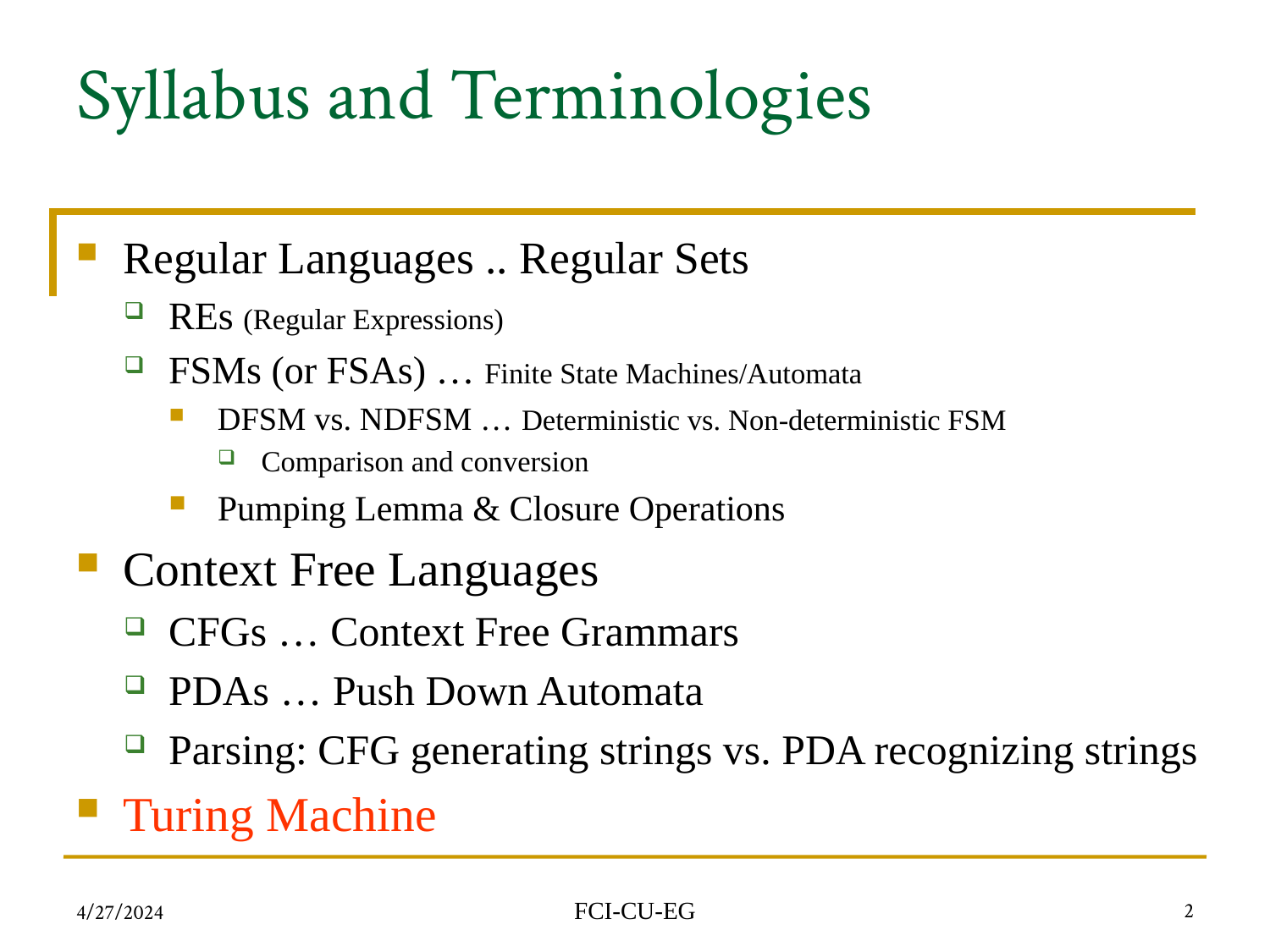

# Syllabus and Terminologies
Regular Languages .. Regular Sets
REs (Regular Expressions)
FSMs (or FSAs) … Finite State Machines/Automata
DFSM vs. NDFSM … Deterministic vs. Non-deterministic FSM
Comparison and conversion
Pumping Lemma & Closure Operations
Context Free Languages
CFGs … Context Free Grammars
PDAs … Push Down Automata
Parsing: CFG generating strings vs. PDA recognizing strings
Turing Machine
4/27/2024
2
FCI-CU-EG